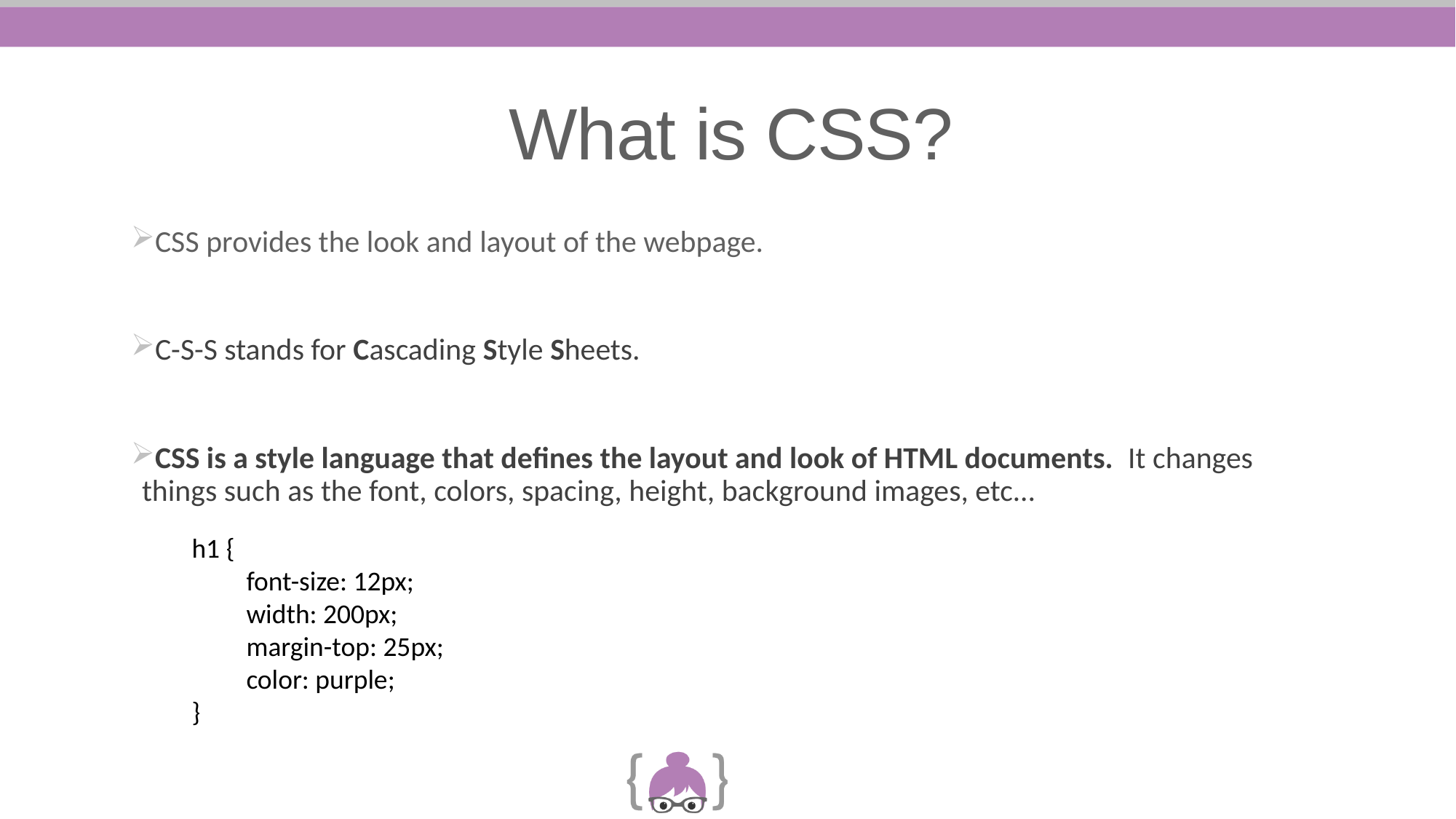

# What is CSS?
CSS provides the look and layout of the webpage.

C-S-S stands for Cascading Style Sheets.

CSS is a style language that defines the layout and look of HTML documents.  It changes things such as the font, colors, spacing, height, background images, etc…

h1 {
font-size: 12px;
width: 200px;
margin-top: 25px;
color: purple;
}